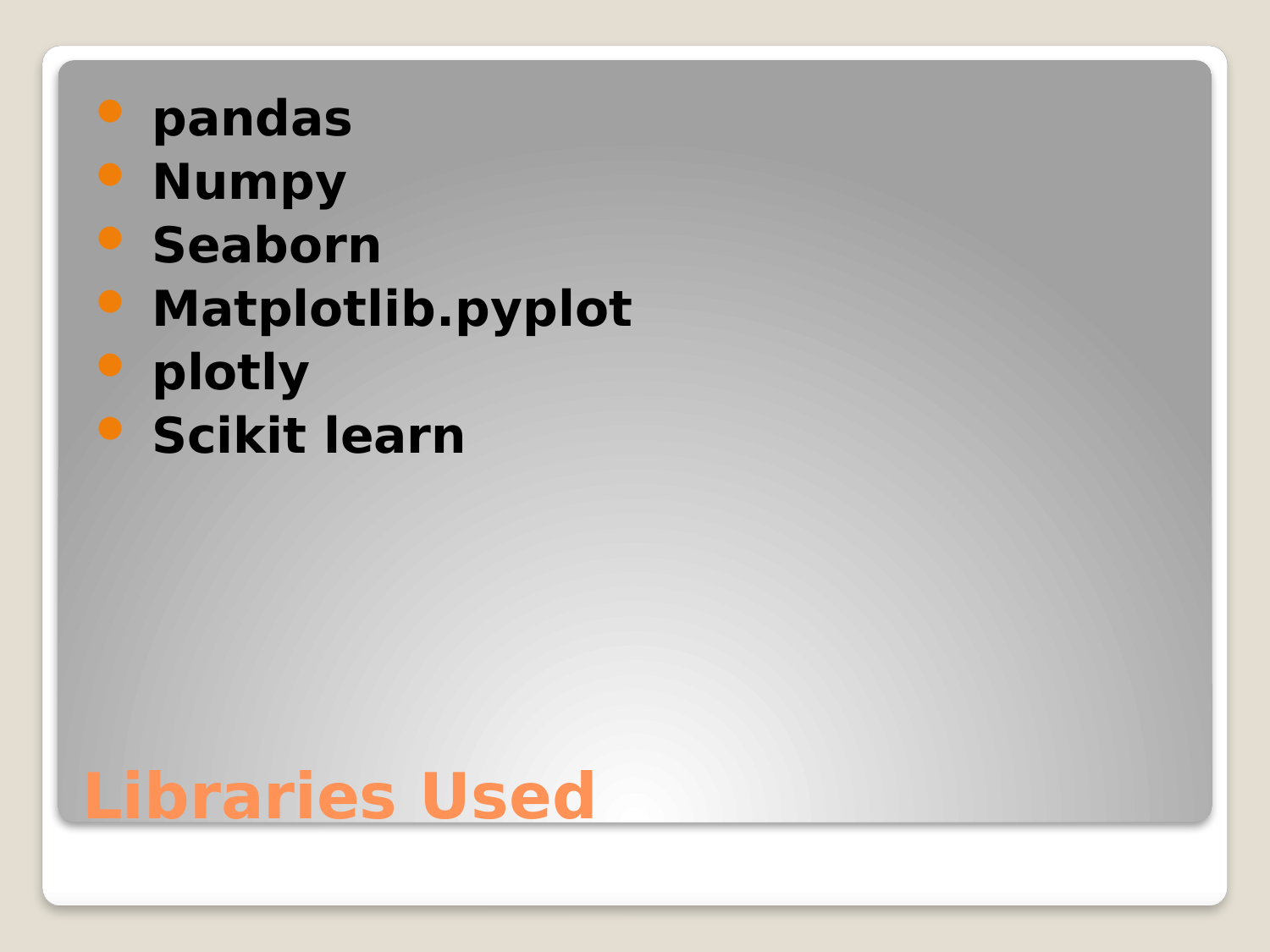

pandas
 Numpy
 Seaborn
 Matplotlib.pyplot
 plotly
 Scikit learn

# Libraries Used